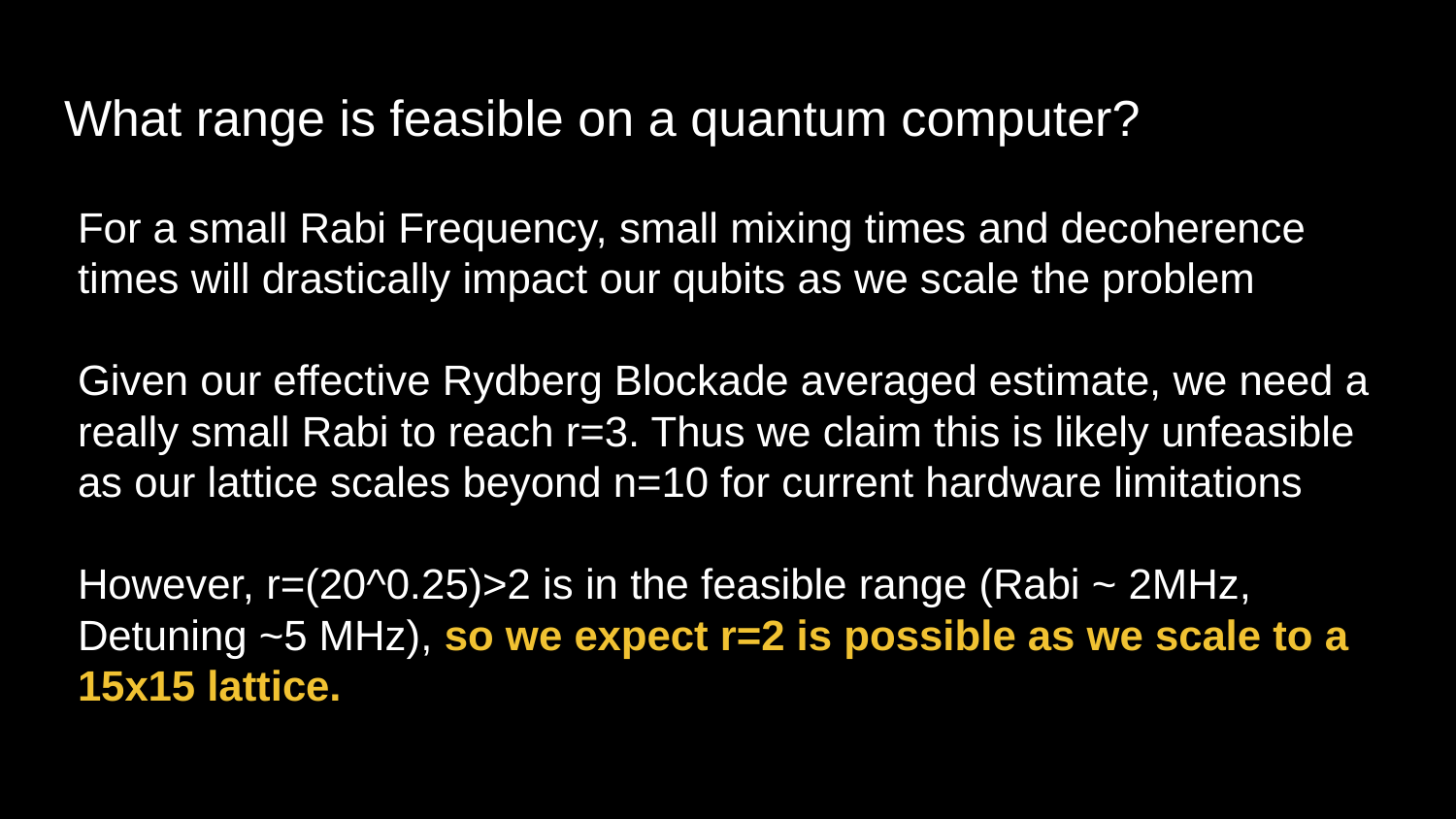

# What range is feasible on a quantum computer?
For a small Rabi Frequency, small mixing times and decoherence times will drastically impact our qubits as we scale the problem

Given our effective Rydberg Blockade averaged estimate, we need a really small Rabi to reach r=3. Thus we claim this is likely unfeasible as our lattice scales beyond n=10 for current hardware limitations

However, r=(20^0.25)>2 is in the feasible range (Rabi ~ 2MHz, Detuning ~5 MHz), so we expect r=2 is possible as we scale to a 15x15 lattice.